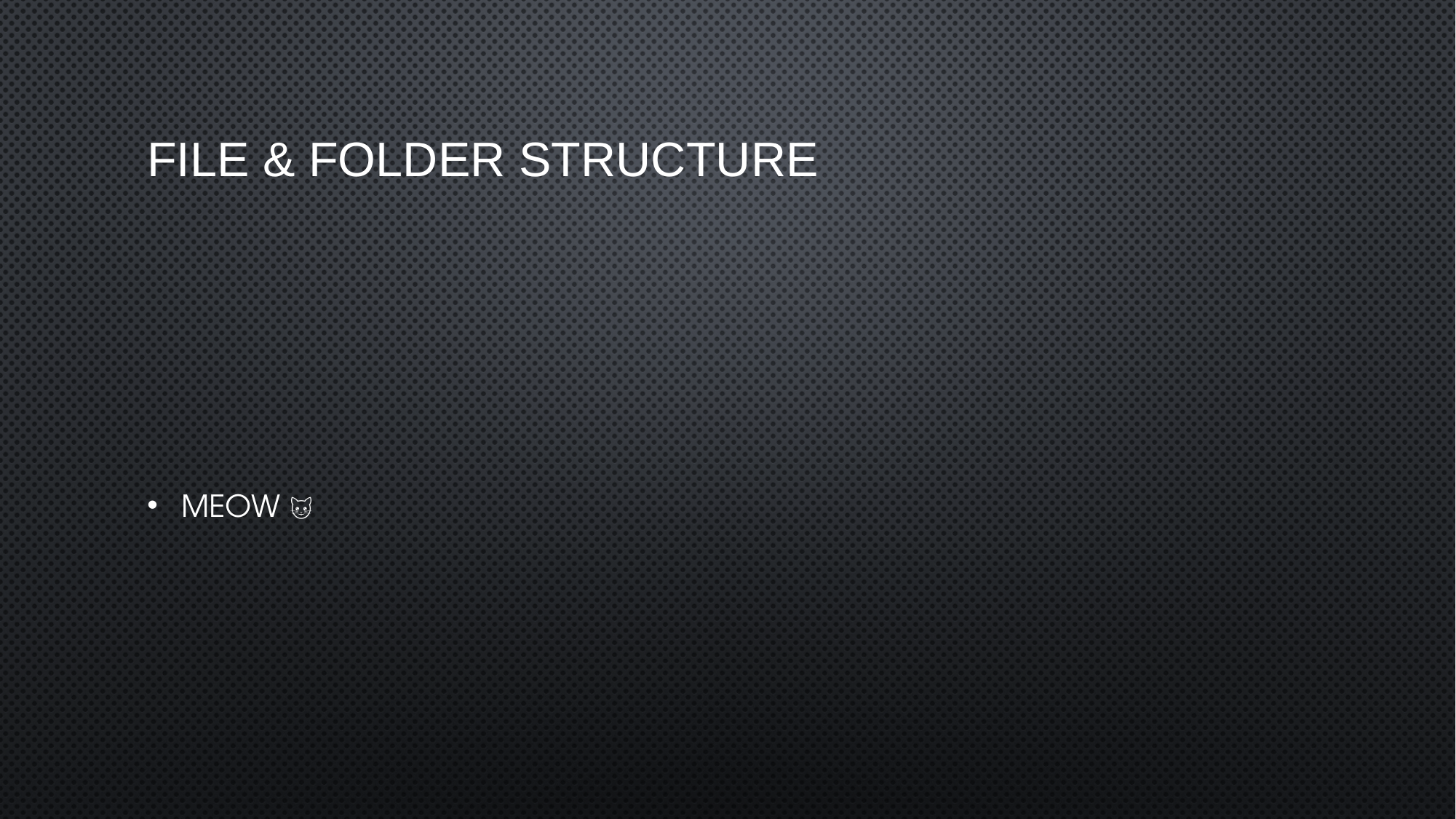

# File & Folder Structure
Meow 🐱